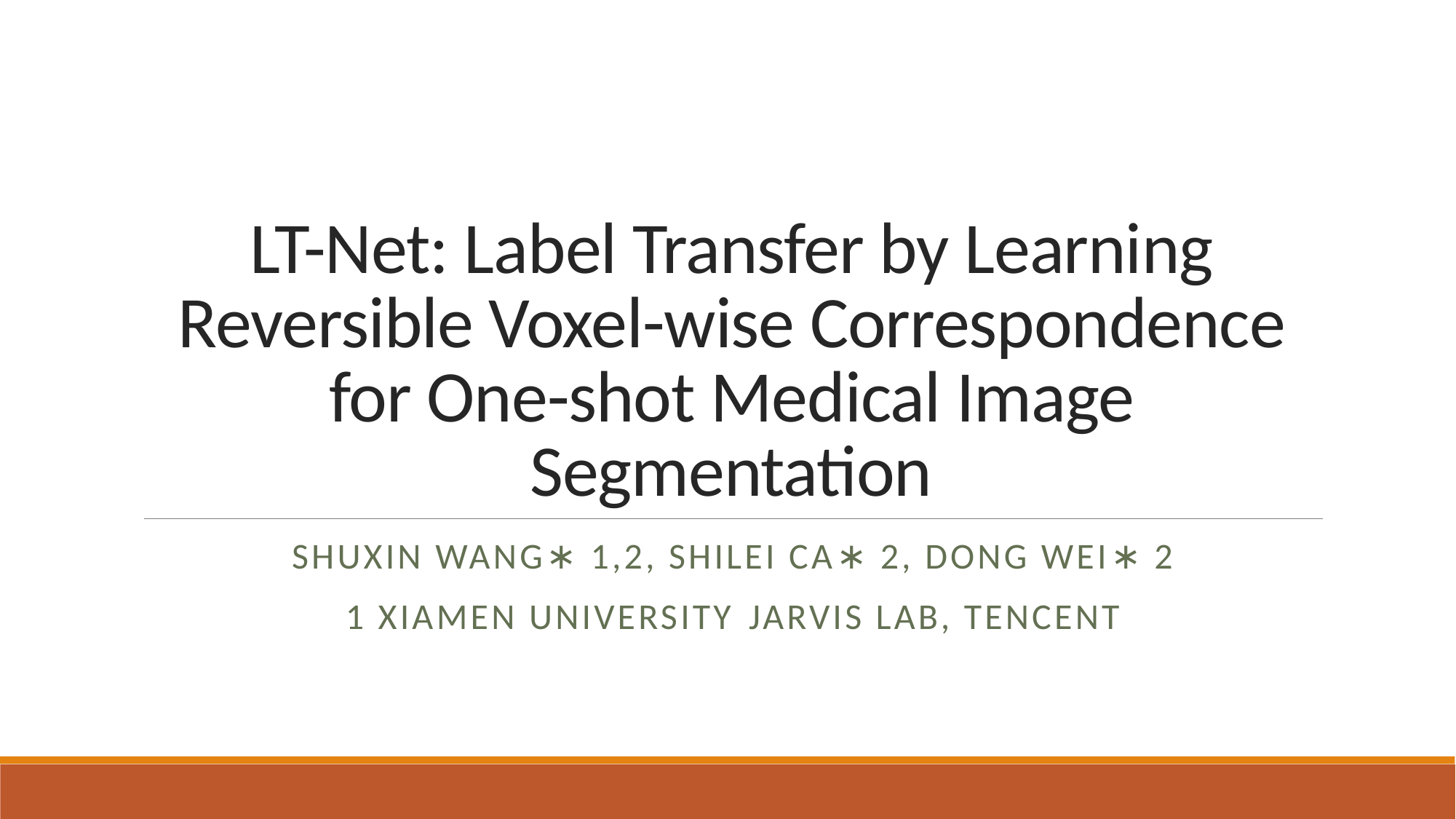

# LT-Net: Label Transfer by Learning Reversible Voxel-wise Correspondence for One-shot Medical Image Segmentation
﻿Shuxin Wang∗ 1,2, Shilei Ca∗ 2, Dong Wei∗ 2
﻿1 Xiamen University ﻿Jarvis Lab, Tencent